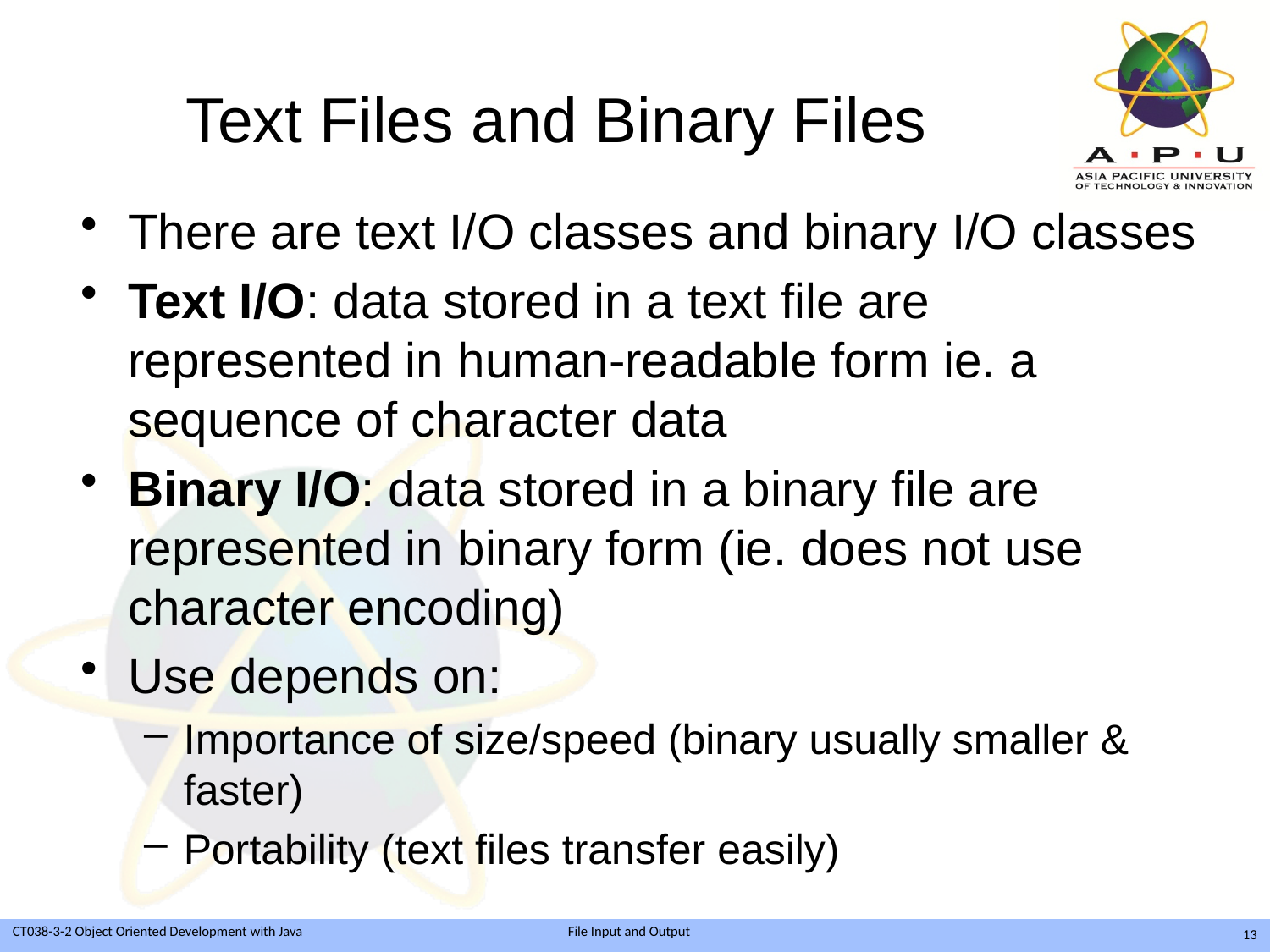

# Text Files and Binary Files
There are text I/O classes and binary I/O classes
Text I/O: data stored in a text file are represented in human-readable form ie. a sequence of character data
Binary I/O: data stored in a binary file are represented in binary form (ie. does not use character encoding)
Use depends on:
Importance of size/speed (binary usually smaller & faster)
Portability (text files transfer easily)

13